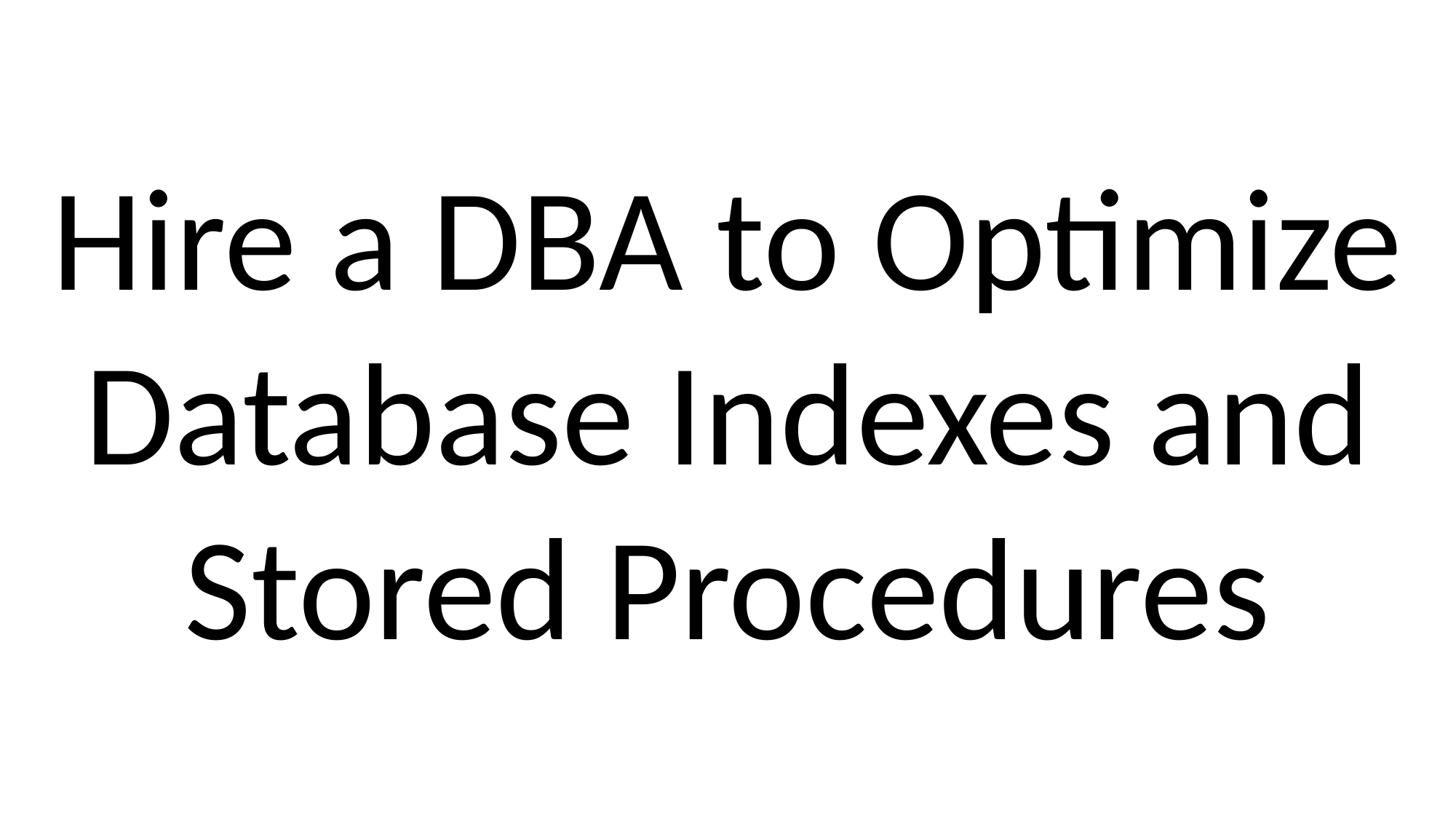

Hire a DBA to Optimize Database Indexes and Stored Procedures